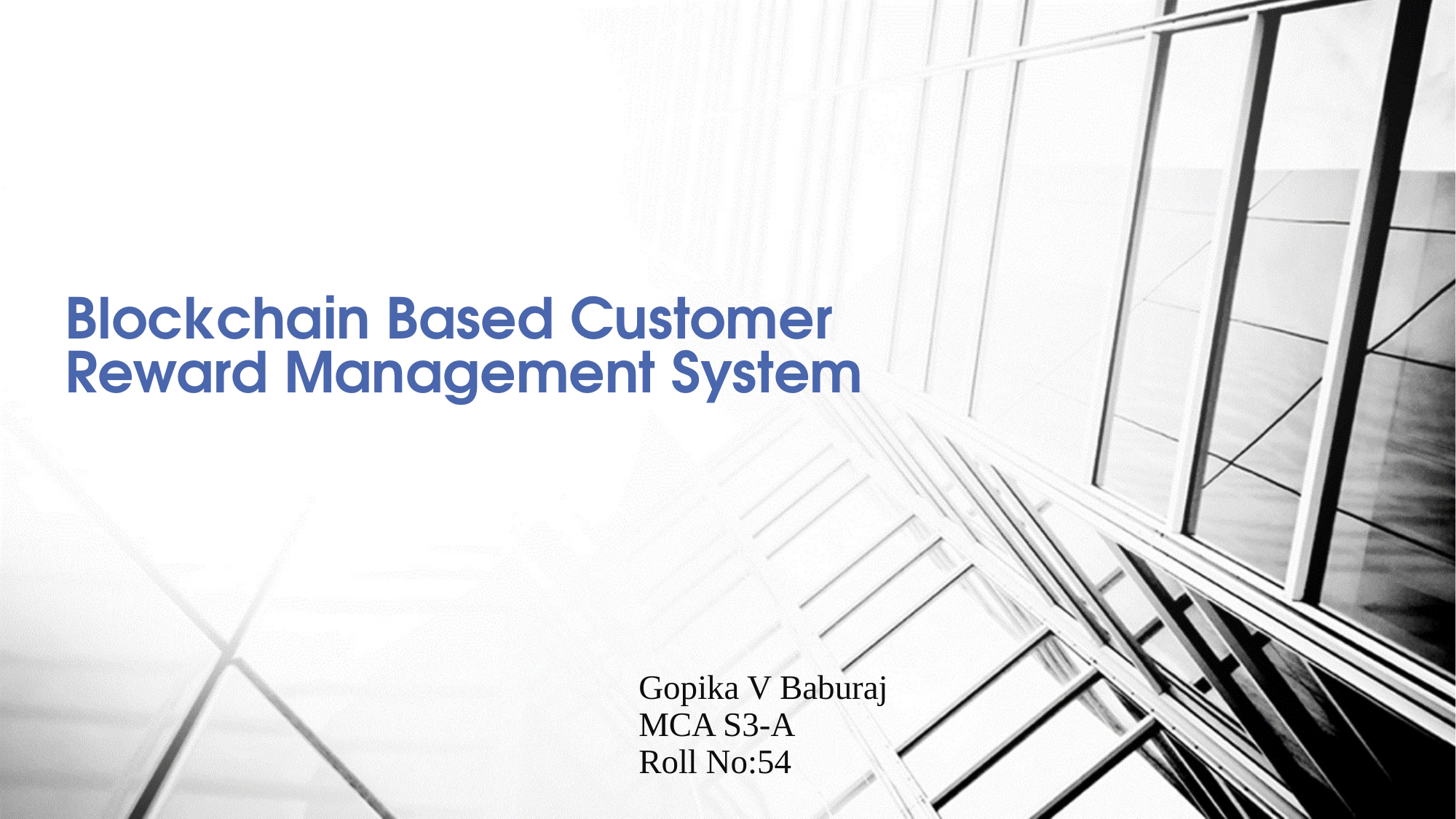

# Blockchain Based Customer Reward Management System
Gopika V Baburaj
MCA S3-A
Roll No:54